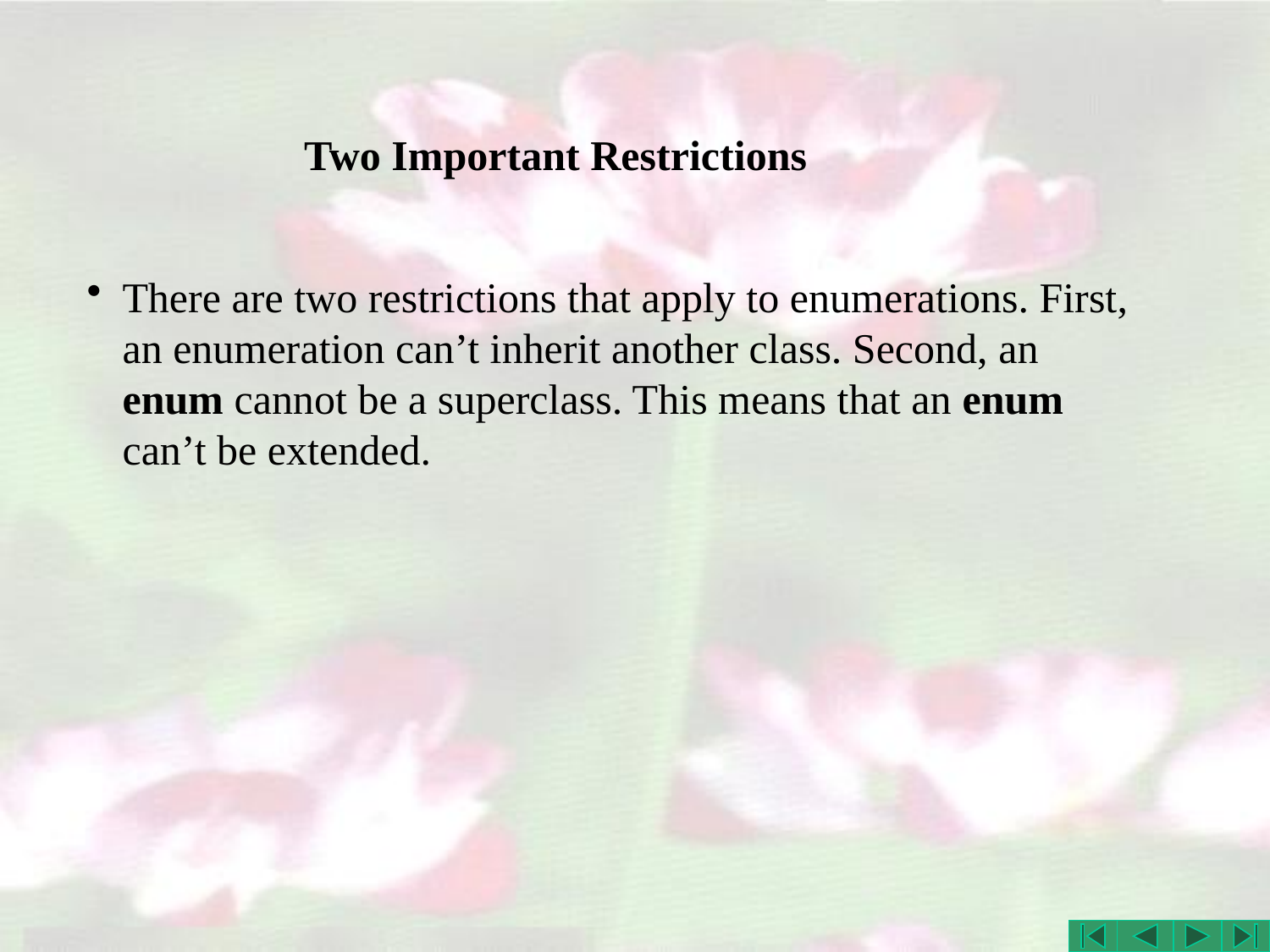

# Two Important Restrictions
There are two restrictions that apply to enumerations. First, an enumeration can’t inherit another class. Second, an enum cannot be a superclass. This means that an enum can’t be extended.